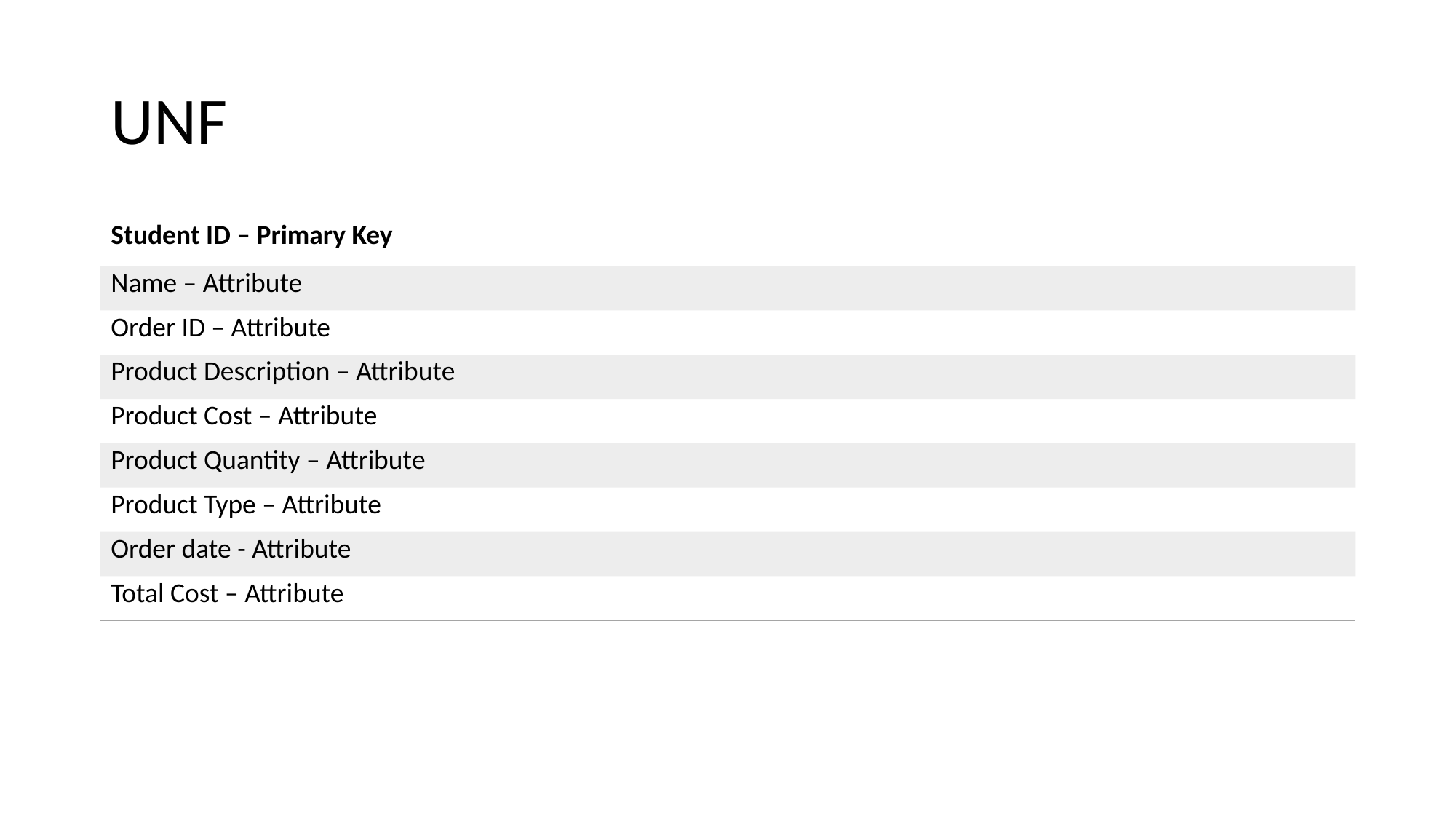

# UNF
| Student ID – Primary Key |
| --- |
| Name – Attribute |
| Order ID – Attribute |
| Product Description – Attribute |
| Product Cost – Attribute |
| Product Quantity – Attribute |
| Product Type – Attribute |
| Order date - Attribute |
| Total Cost – Attribute |